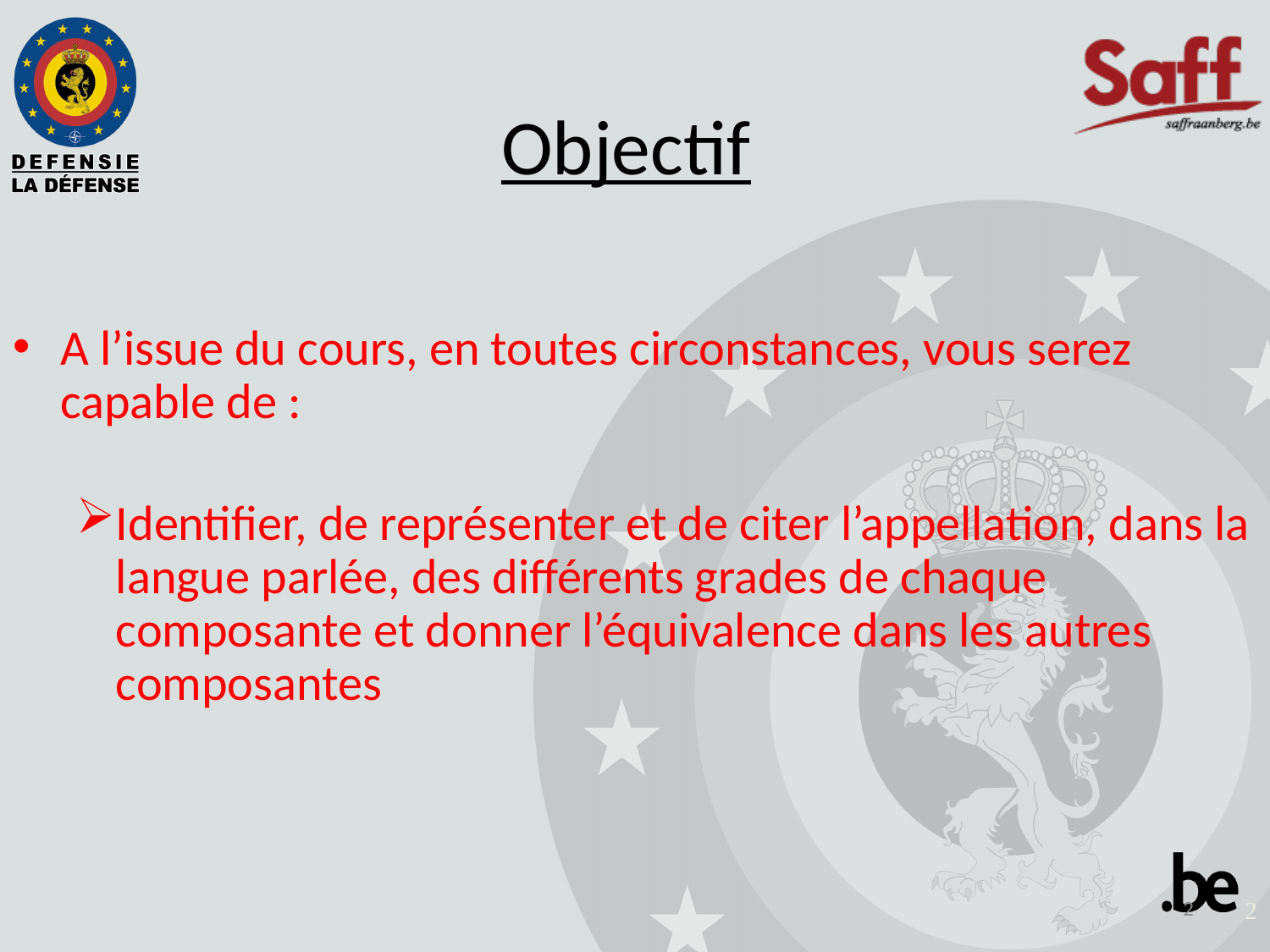

Objectif
A l’issue du cours, en toutes circonstances, vous serez capable de :
Identifier, de représenter et de citer l’appellation, dans la langue parlée, des différents grades de chaque composante et donner l’équivalence dans les autres composantes
2
2